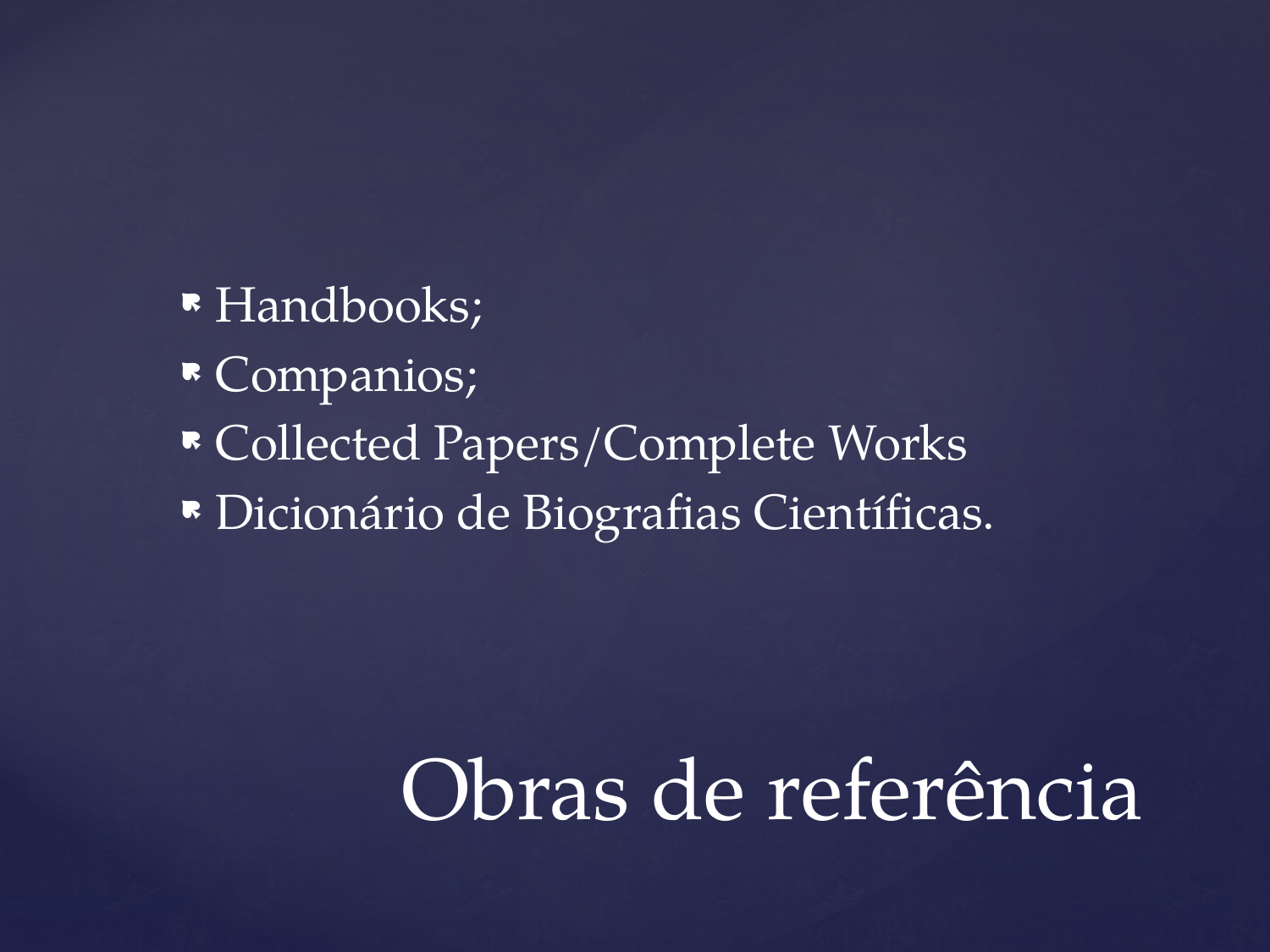

Handbooks;
Companios;
Collected Papers/Complete Works
Dicionário de Biografias Científicas.
# Obras de referência